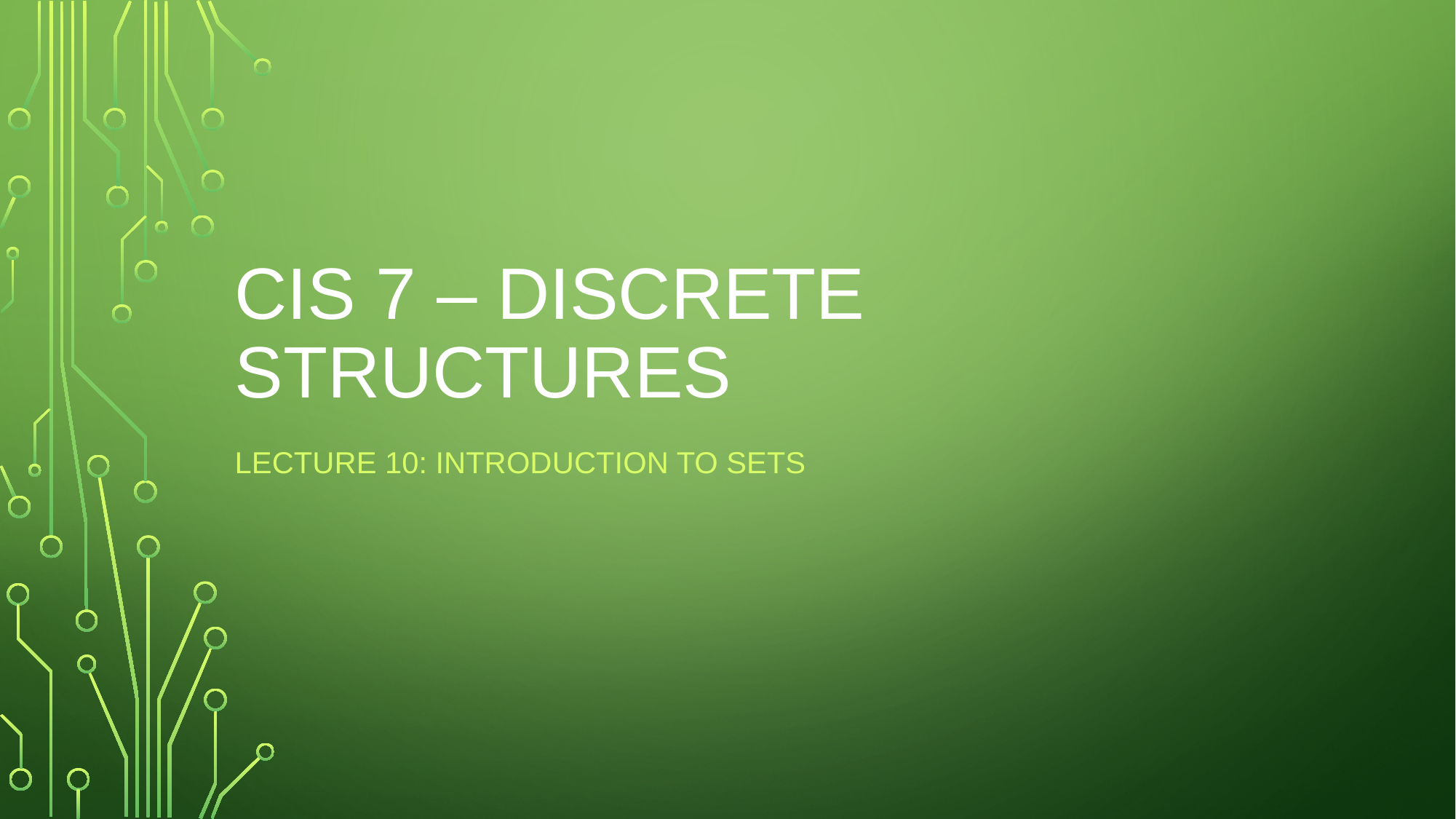

# Cis 7 – discrete structures
Lecture 10: Introduction to sets